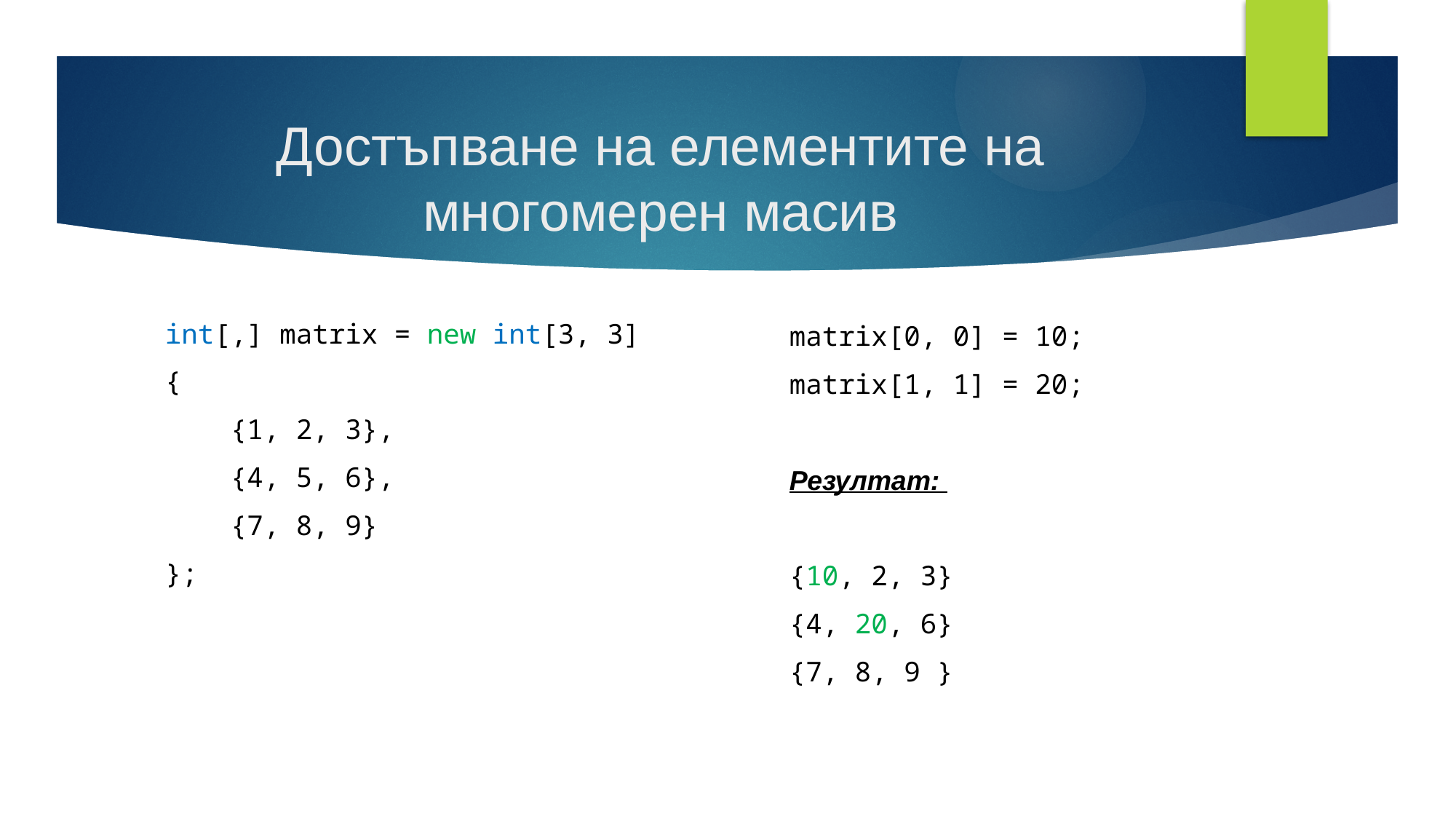

# Достъпване на елементите на многомерен масив

matrix[0, 0] = 10;
matrix[1, 1] = 20;

Резултат:

{10, 2, 3}
{4, 20, 6}
{7, 8, 9 }

 int[,] matrix = new int[3, 3]
 {
     {1, 2, 3},
     {4, 5, 6},
     {7, 8, 9}
 };